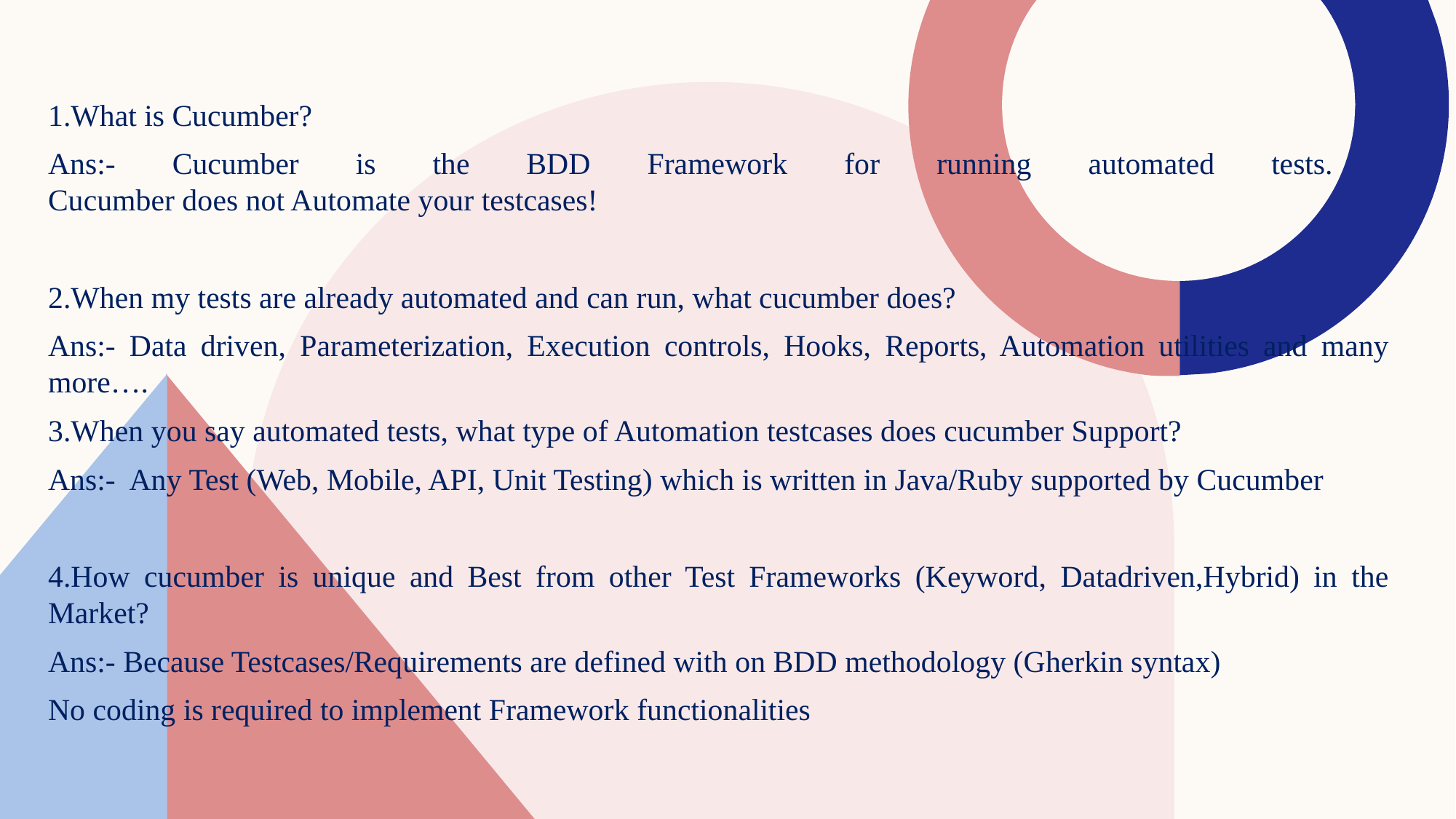

1.What is Cucumber?
Ans:- Cucumber is the BDD Framework for running automated tests.
Cucumber does not Automate your testcases!

2.When my tests are already automated and can run, what cucumber does?
Ans:- Data driven, Parameterization, Execution controls, Hooks, Reports, Automation utilities and many more….
3.When you say automated tests, what type of Automation testcases does cucumber Support?
Ans:-  Any Test (Web, Mobile, API, Unit Testing) which is written in Java/Ruby supported by Cucumber

4.How cucumber is unique and Best from other Test Frameworks (Keyword, Datadriven,Hybrid) in the Market?
Ans:- Because Testcases/Requirements are defined with on BDD methodology (Gherkin syntax)
No coding is required to implement Framework functionalities